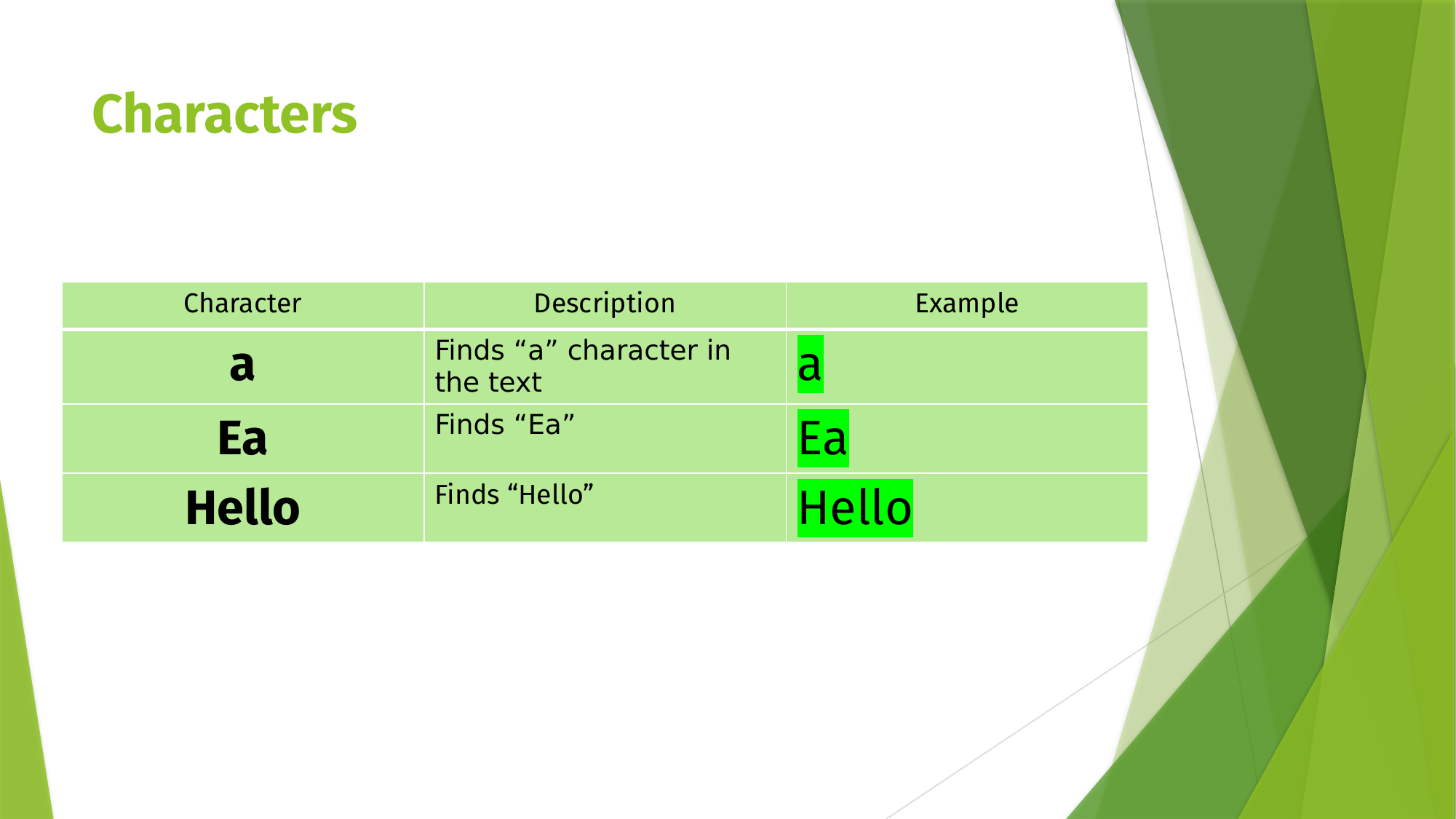

# Characters
| Character | Description | Example |
| --- | --- | --- |
| a | Finds “a” character in the text | a |
| Ea | Finds “Ea” | Ea |
| Hello | Finds “Hello” | Hello |